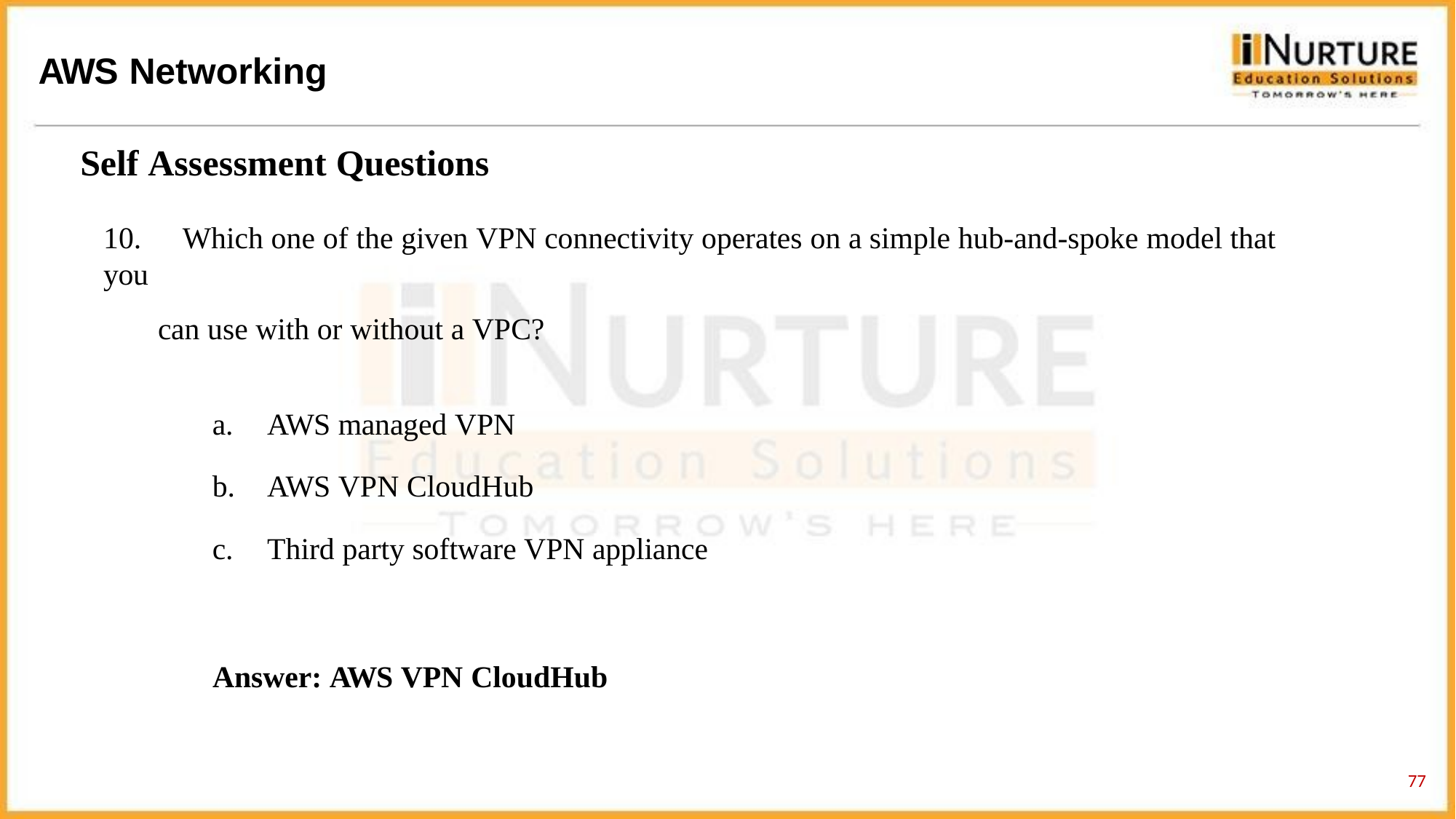

# AWS Networking
Self Assessment Questions
10.	Which one of the given VPN connectivity operates on a simple hub-and-spoke model that you
can use with or without a VPC?
AWS managed VPN
AWS VPN CloudHub
Third party software VPN appliance

Answer: AWS VPN CloudHub
77